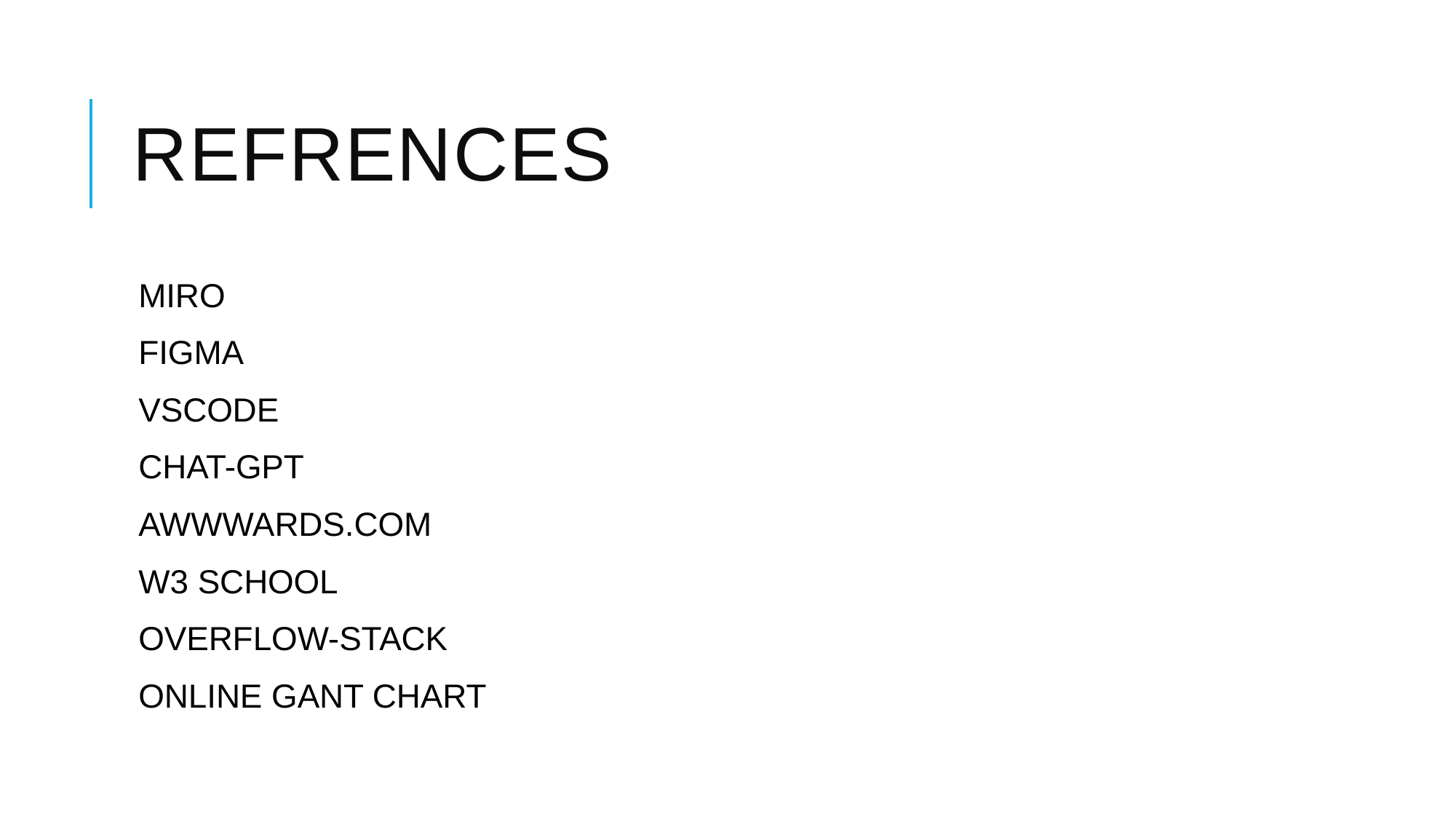

# REFRENCES
MIRO
FIGMA
VSCODE
CHAT-GPT
AWWWARDS.COM
W3 SCHOOL
OVERFLOW-STACK
ONLINE GANT CHART